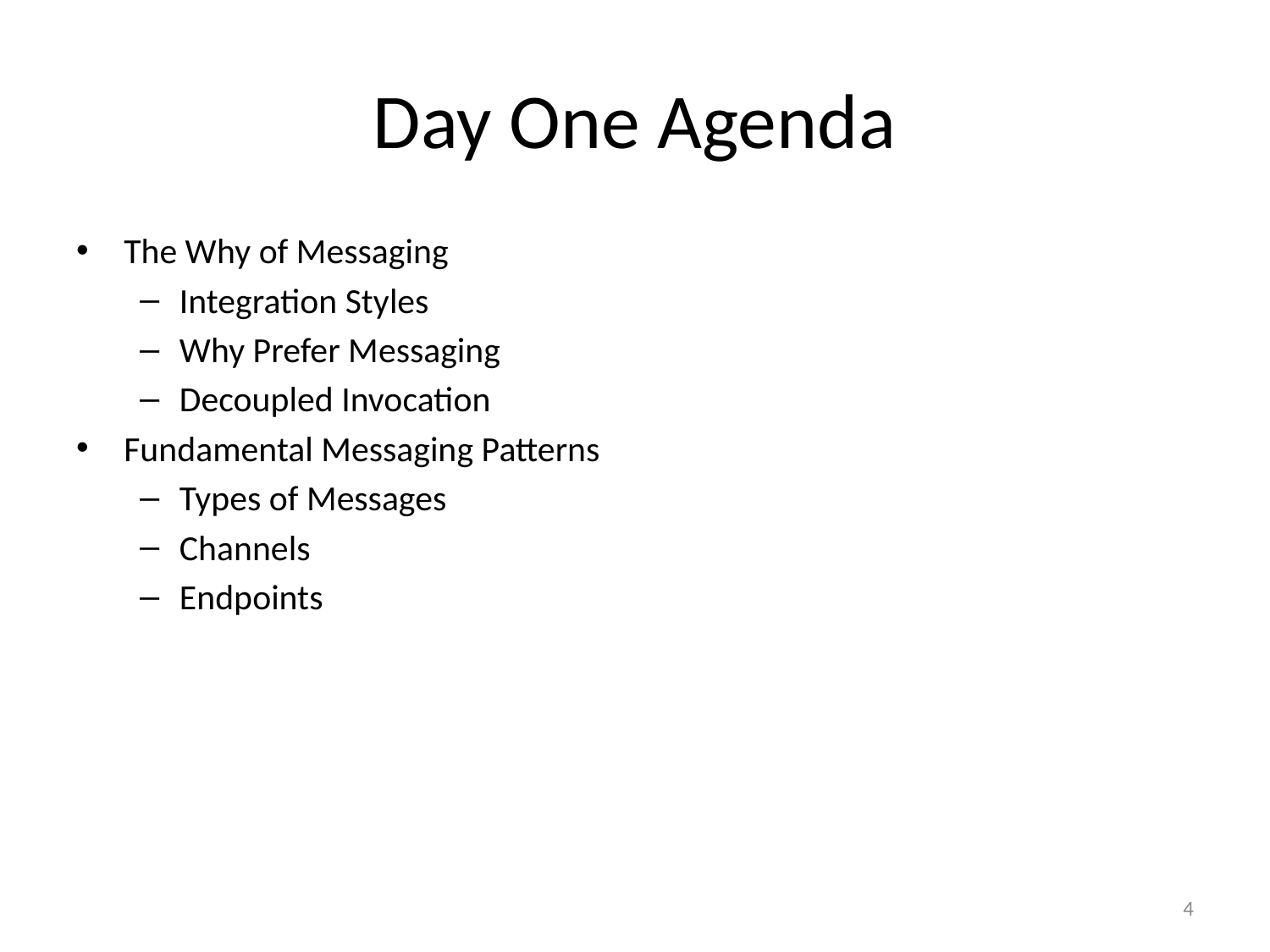

# Day One Agenda
The Why of Messaging
Integration Styles
Why Prefer Messaging
Decoupled Invocation
Fundamental Messaging Patterns
Types of Messages
Channels
Endpoints
4